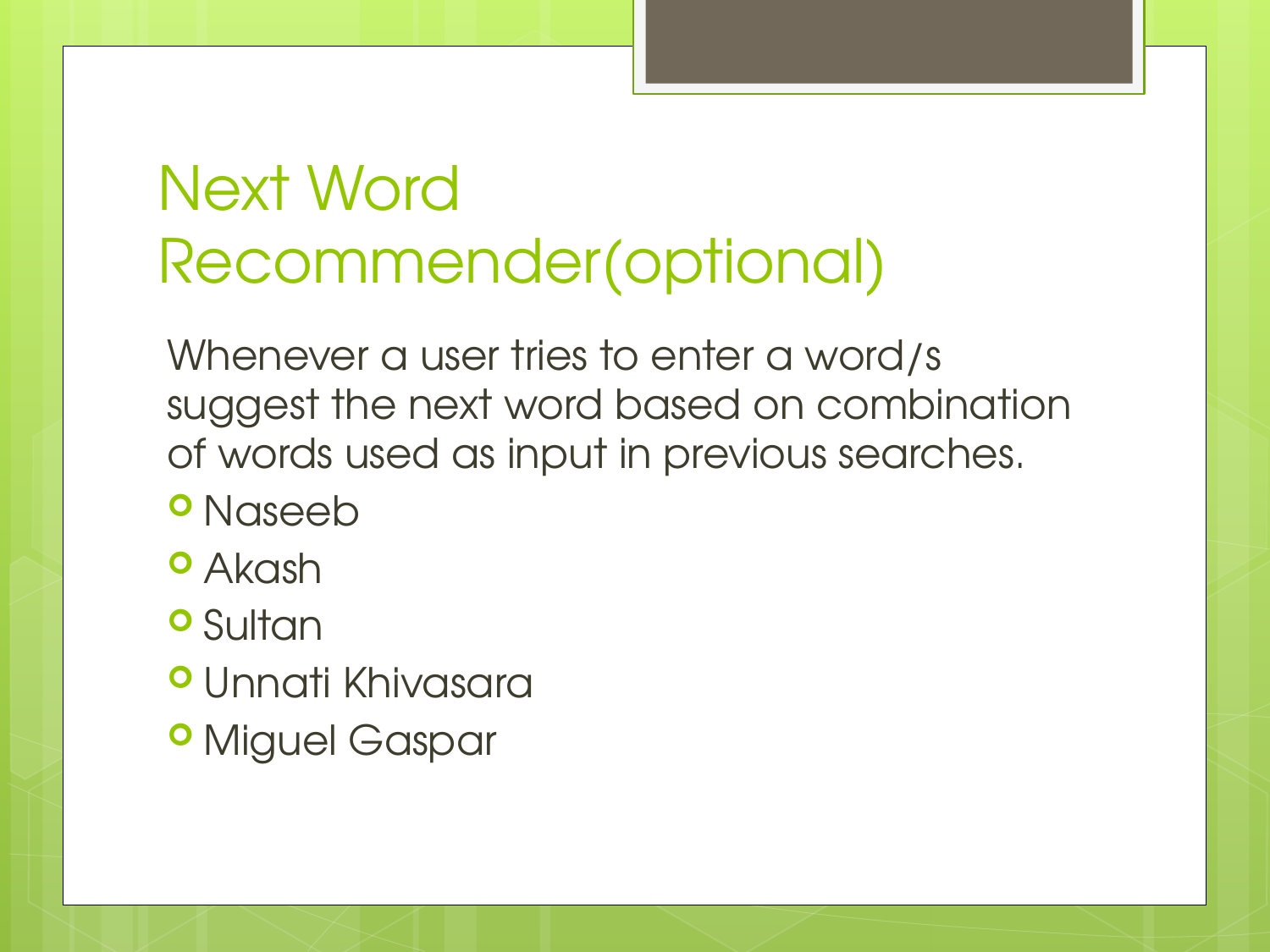

# Next Word Recommender(optional)
Whenever a user tries to enter a word/s suggest the next word based on combination of words used as input in previous searches.
Naseeb
Akash
Sultan
Unnati Khivasara
Miguel Gaspar